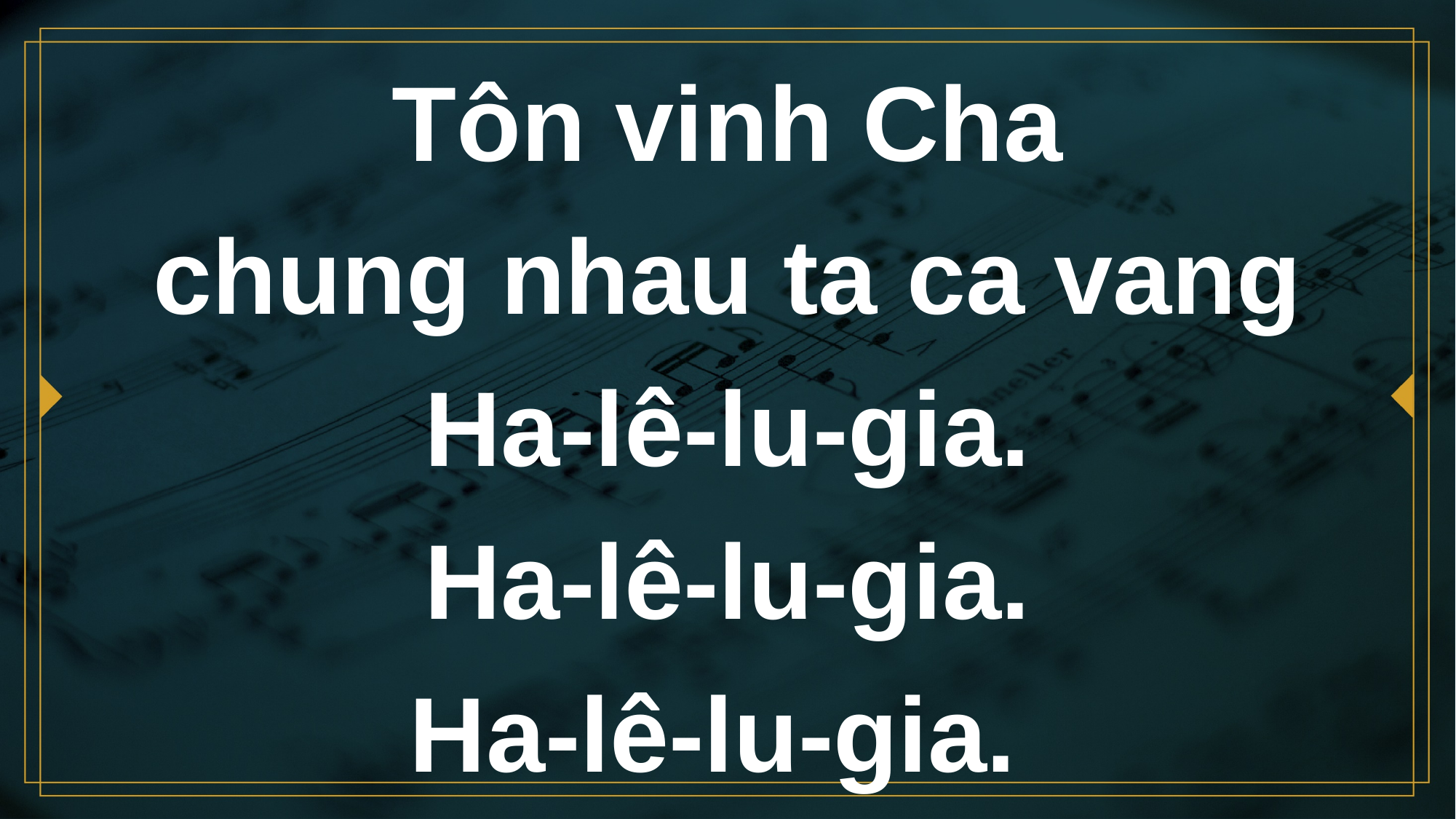

# Tôn vinh Cha chung nhau ta ca vang Ha-lê-lu-gia. Ha-lê-lu-gia. Ha-lê-lu-gia.